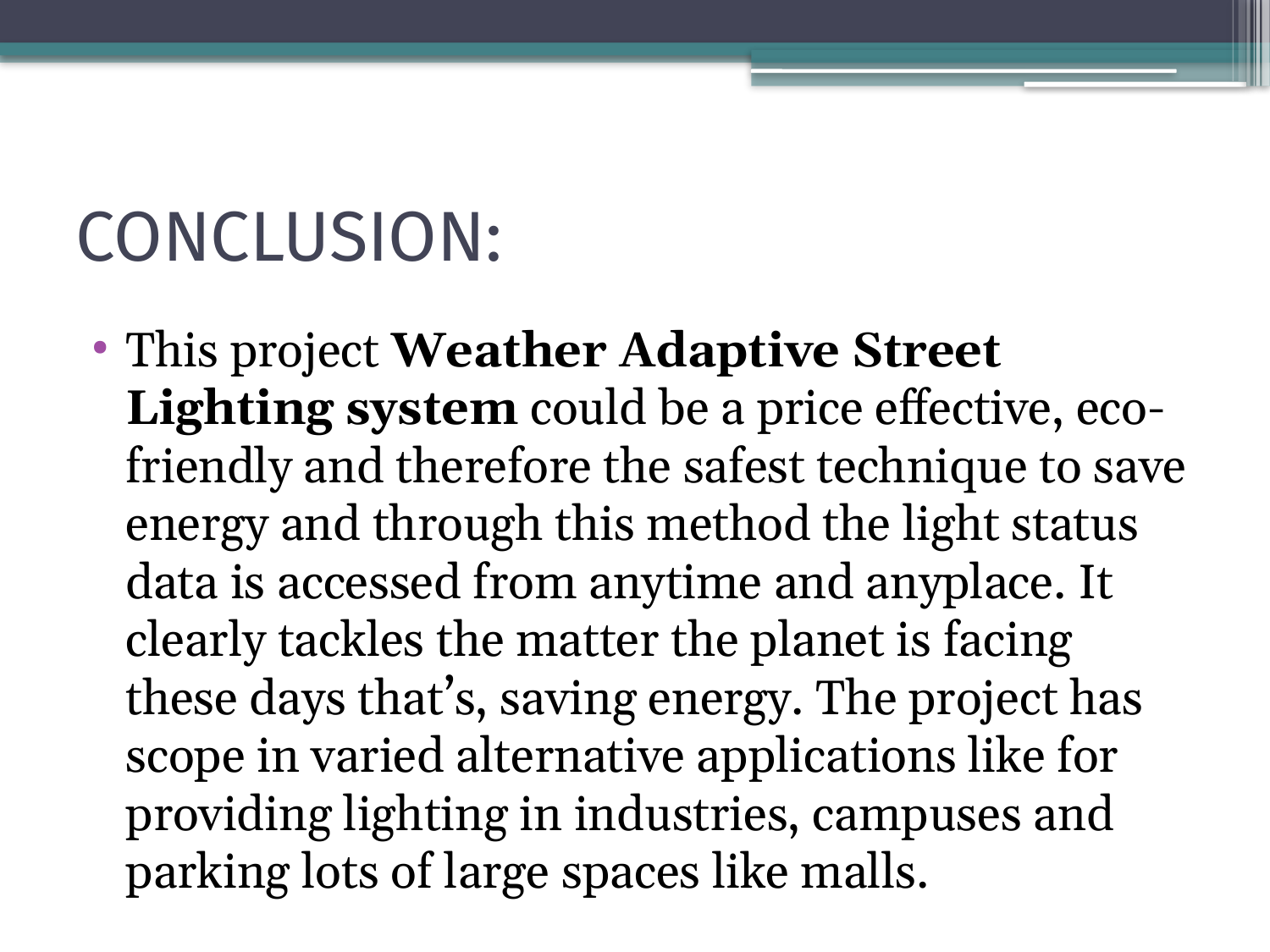

# CONCLUSION:
This project Weather Adaptive Street Lighting system could be a price effective, eco-friendly and therefore the safest technique to save energy and through this method the light status data is accessed from anytime and anyplace. It clearly tackles the matter the planet is facing these days that’s, saving energy. The project has scope in varied alternative applications like for providing lighting in industries, campuses and parking lots of large spaces like malls.